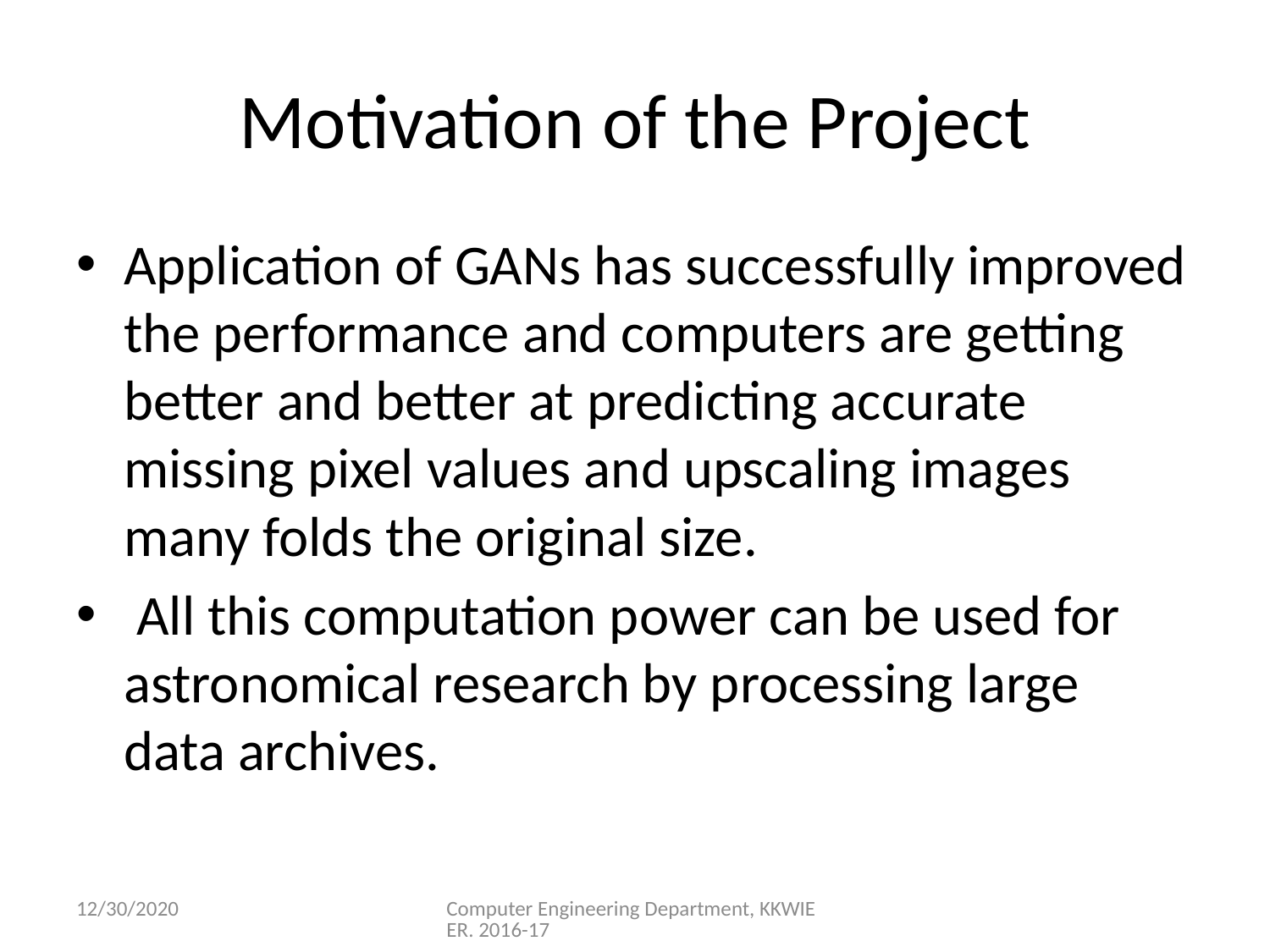

# Motivation of the Project
Application of GANs has successfully improved the performance and computers are getting better and better at predicting accurate missing pixel values and upscaling images many folds the original size.
 All this computation power can be used for astronomical research by processing large data archives.

12/30/2020
Computer Engineering Department, KKWIEER. 2016-17